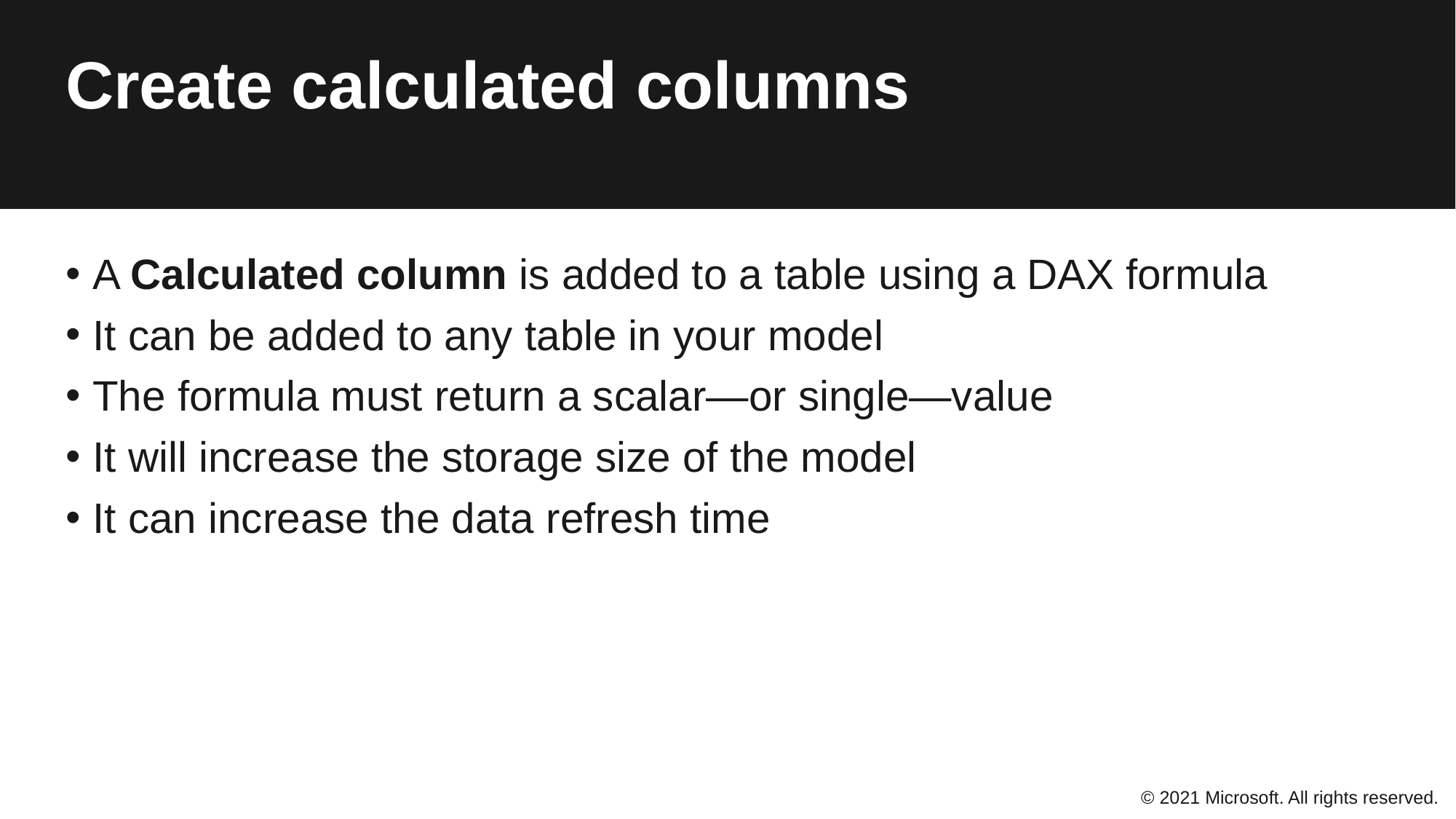

# Create calculated columns

A Calculated column is added to a table using a DAX formula
It can be added to any table in your model
The formula must return a scalar—or single—value
It will increase the storage size of the model
It can increase the data refresh time

© 2021 Microsoft. All rights reserved.